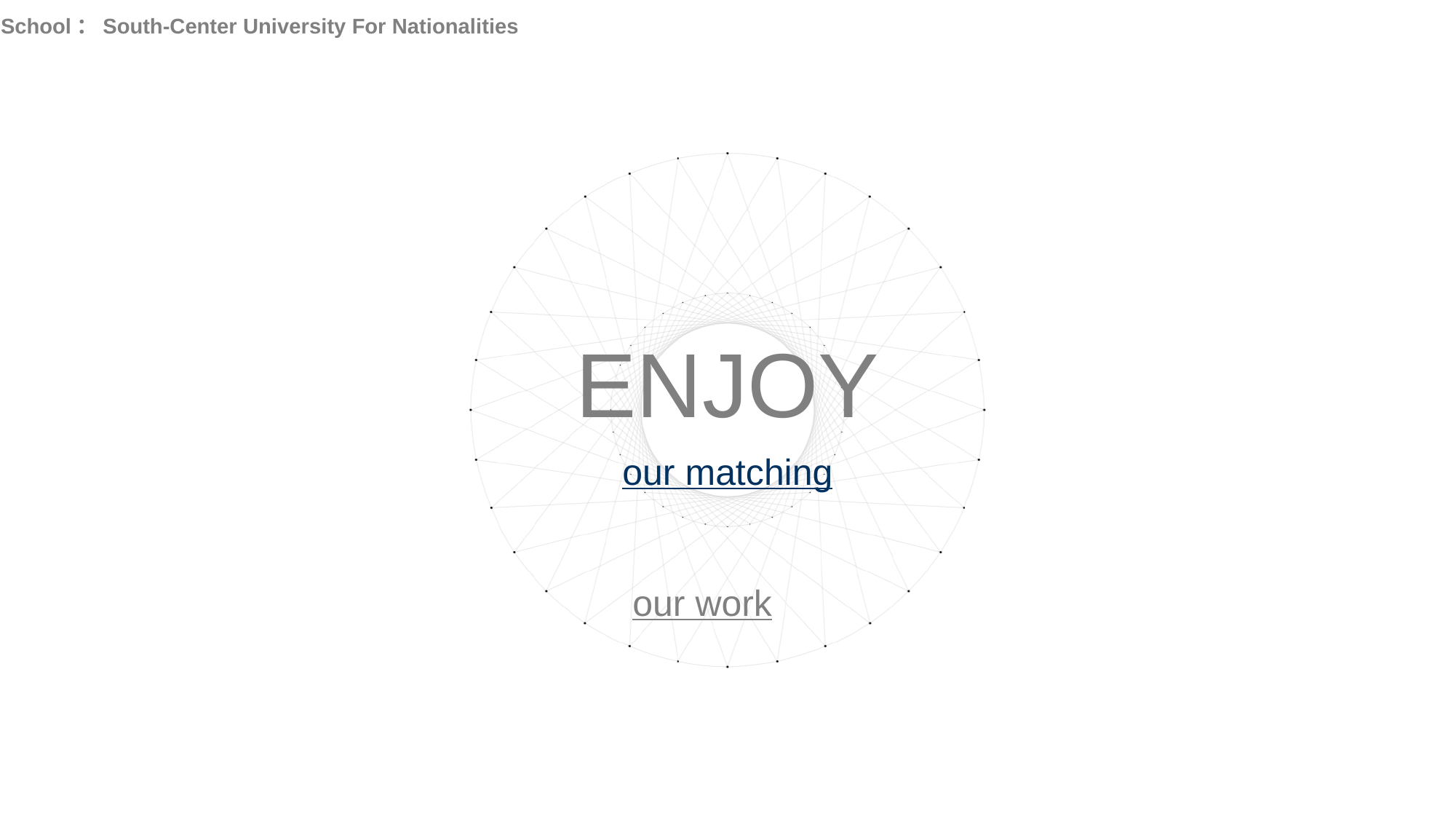

School：South-Center University For Nationalities
ENJOY
our matching
our work